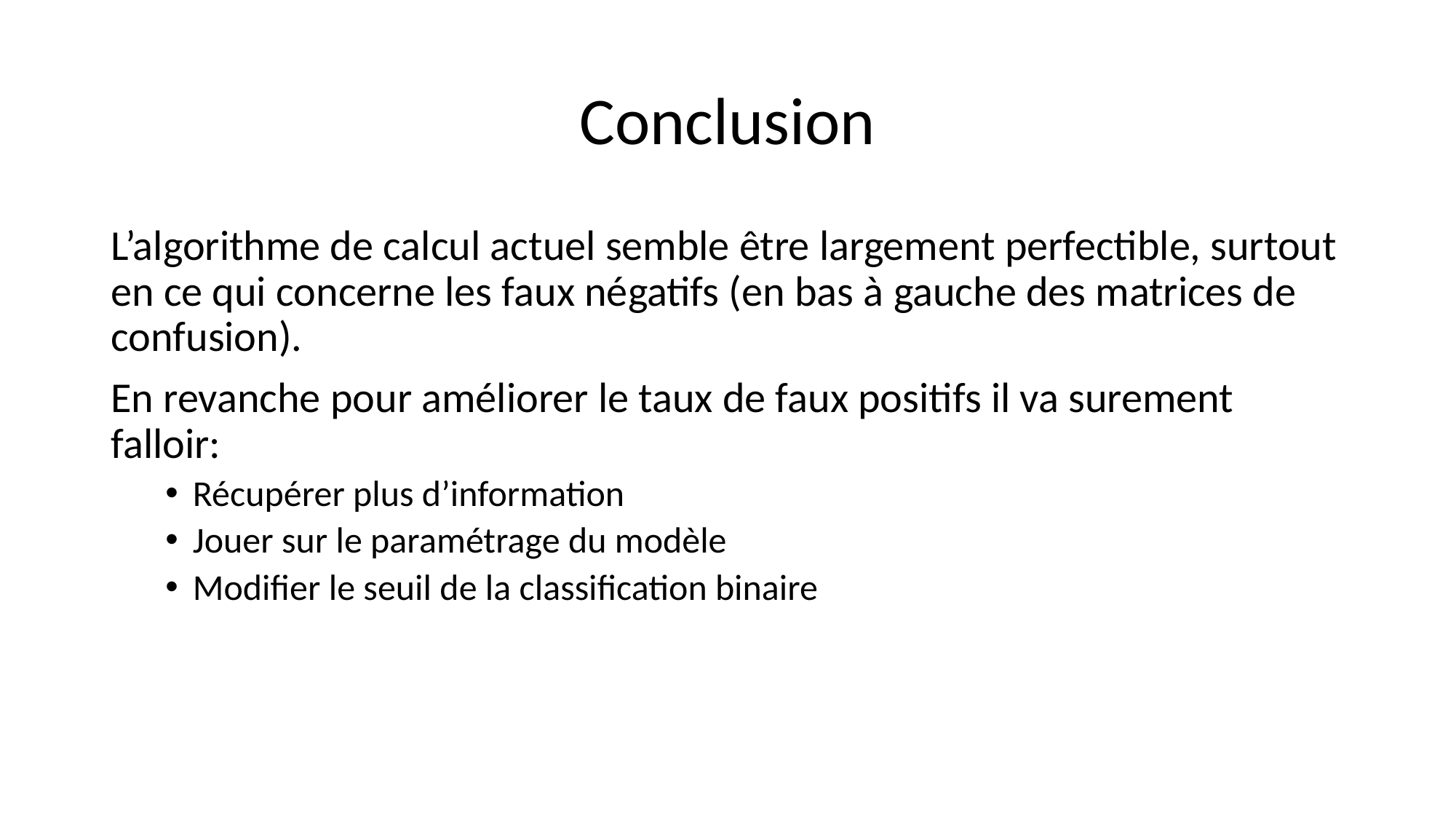

# Conclusion
L’algorithme de calcul actuel semble être largement perfectible, surtout en ce qui concerne les faux négatifs (en bas à gauche des matrices de confusion).
En revanche pour améliorer le taux de faux positifs il va surement falloir:
Récupérer plus d’information
Jouer sur le paramétrage du modèle
Modifier le seuil de la classification binaire